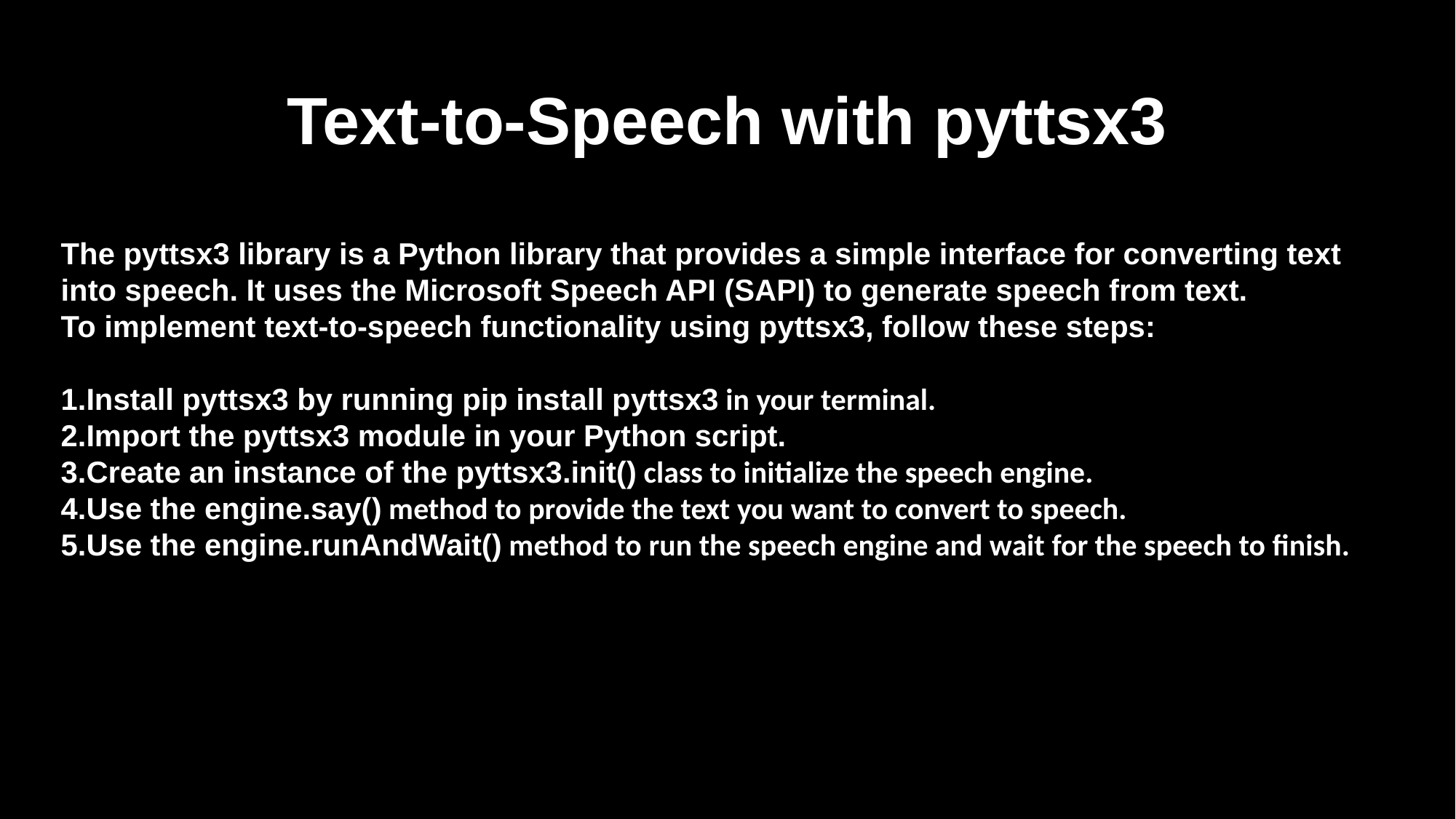

# Text-to-Speech with pyttsx3
The pyttsx3 library is a Python library that provides a simple interface for converting text into speech. It uses the Microsoft Speech API (SAPI) to generate speech from text.
To implement text-to-speech functionality using pyttsx3, follow these steps:

Install pyttsx3 by running pip install pyttsx3 in your terminal.
Import the pyttsx3 module in your Python script.
Create an instance of the pyttsx3.init() class to initialize the speech engine.
Use the engine.say() method to provide the text you want to convert to speech.
Use the engine.runAndWait() method to run the speech engine and wait for the speech to finish.